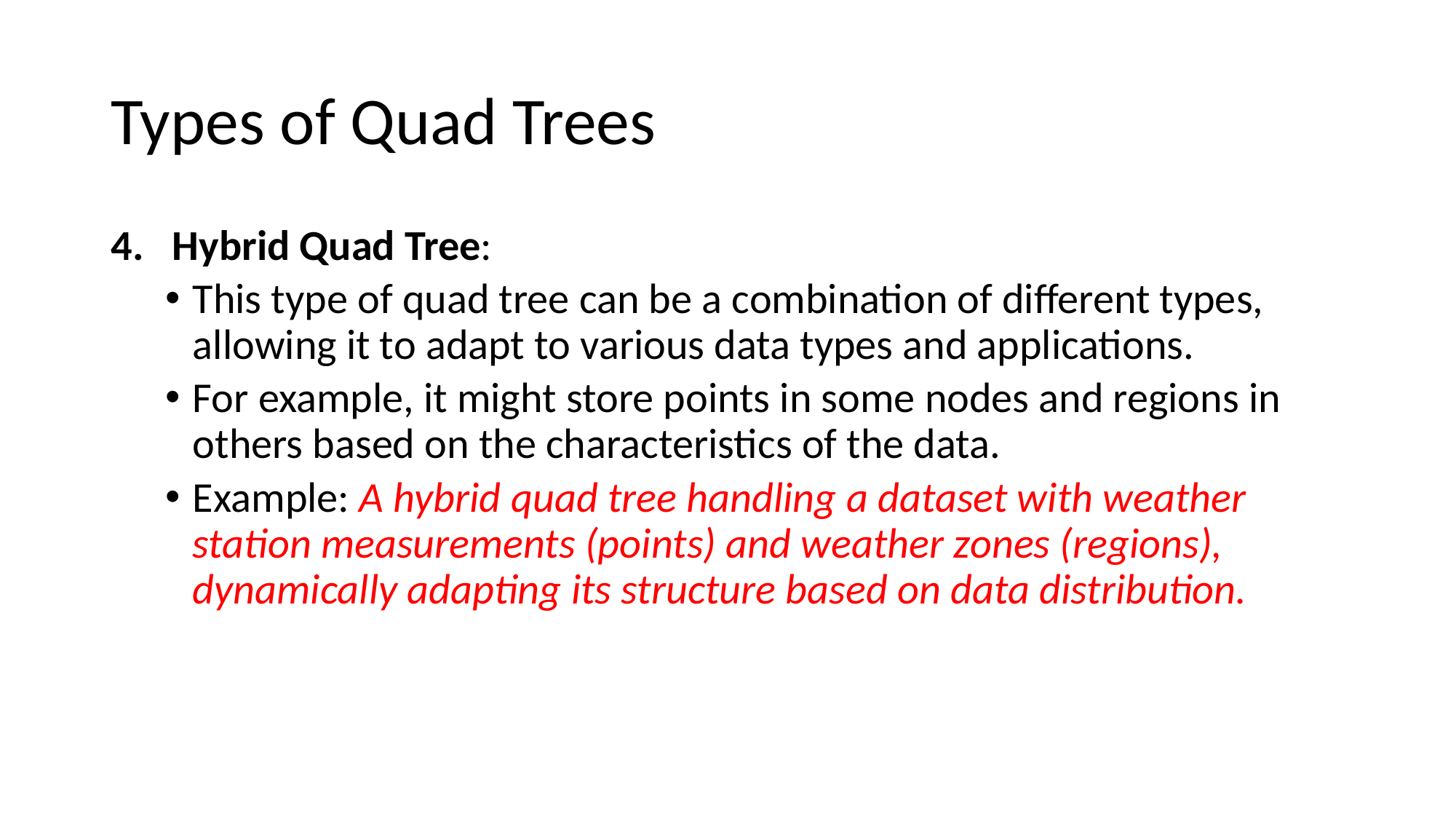

# Types of Quad Trees
Hybrid Quad Tree:
This type of quad tree can be a combination of different types, allowing it to adapt to various data types and applications.
For example, it might store points in some nodes and regions in others based on the characteristics of the data.
Example: A hybrid quad tree handling a dataset with weather station measurements (points) and weather zones (regions), dynamically adapting its structure based on data distribution.